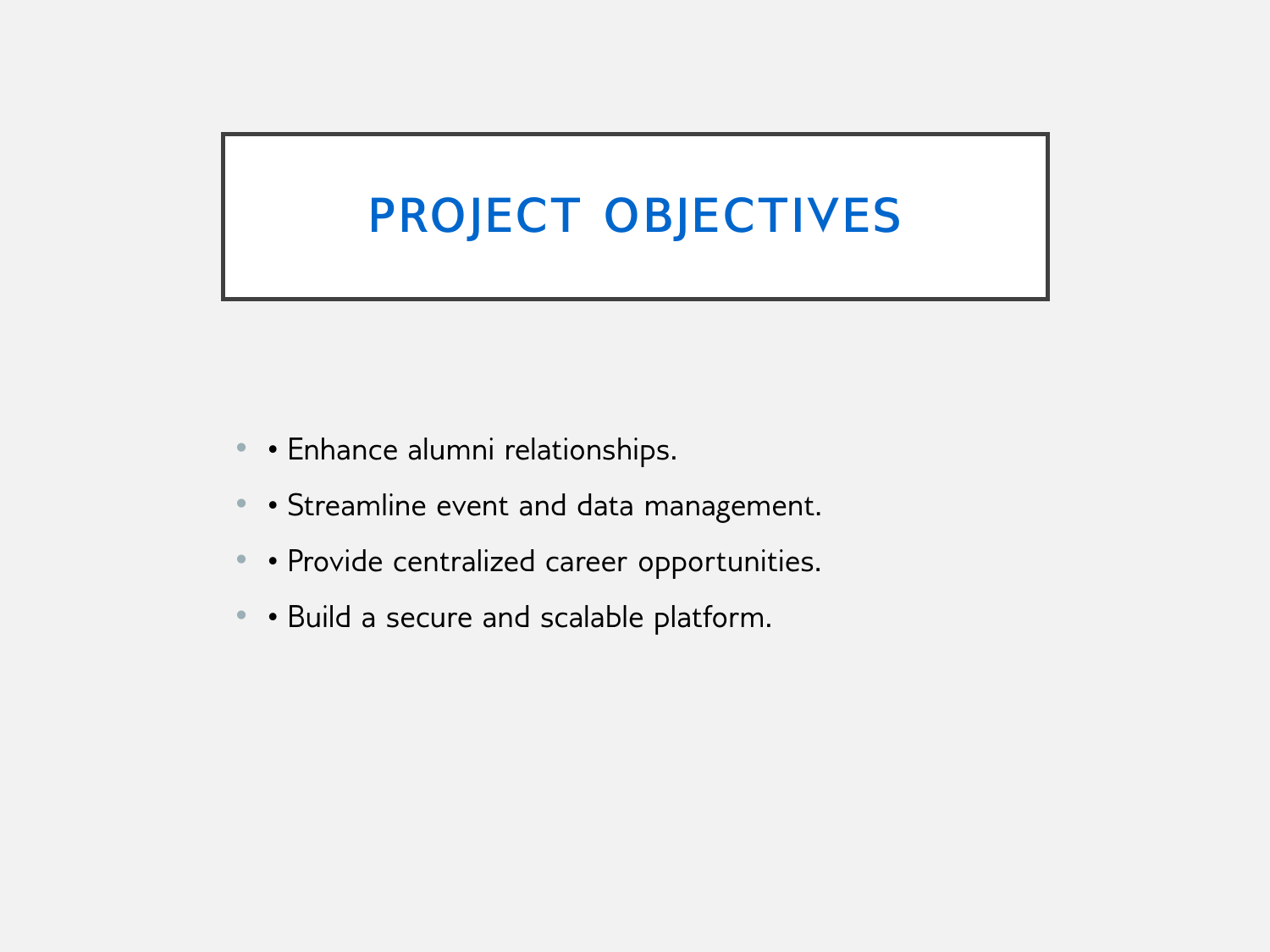

# Project Objectives

• Enhance alumni relationships.
• Streamline event and data management.
• Provide centralized career opportunities.
• Build a secure and scalable platform.